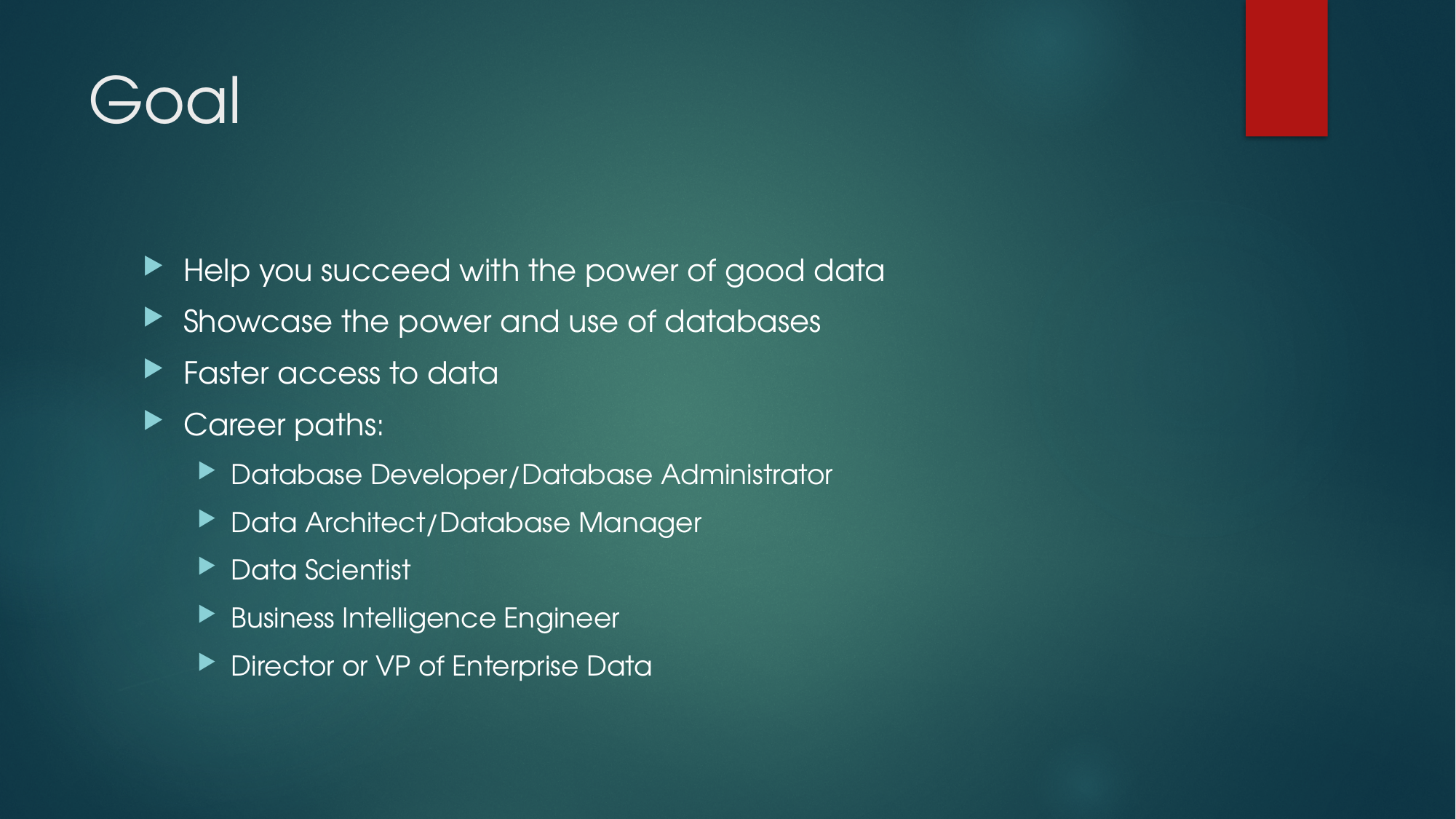

# Goal
Help you succeed with the power of good data
Showcase the power and use of databases
Faster access to data
Career paths:
Database Developer/Database Administrator
Data Architect/Database Manager
Data Scientist
Business Intelligence Engineer
Director or VP of Enterprise Data